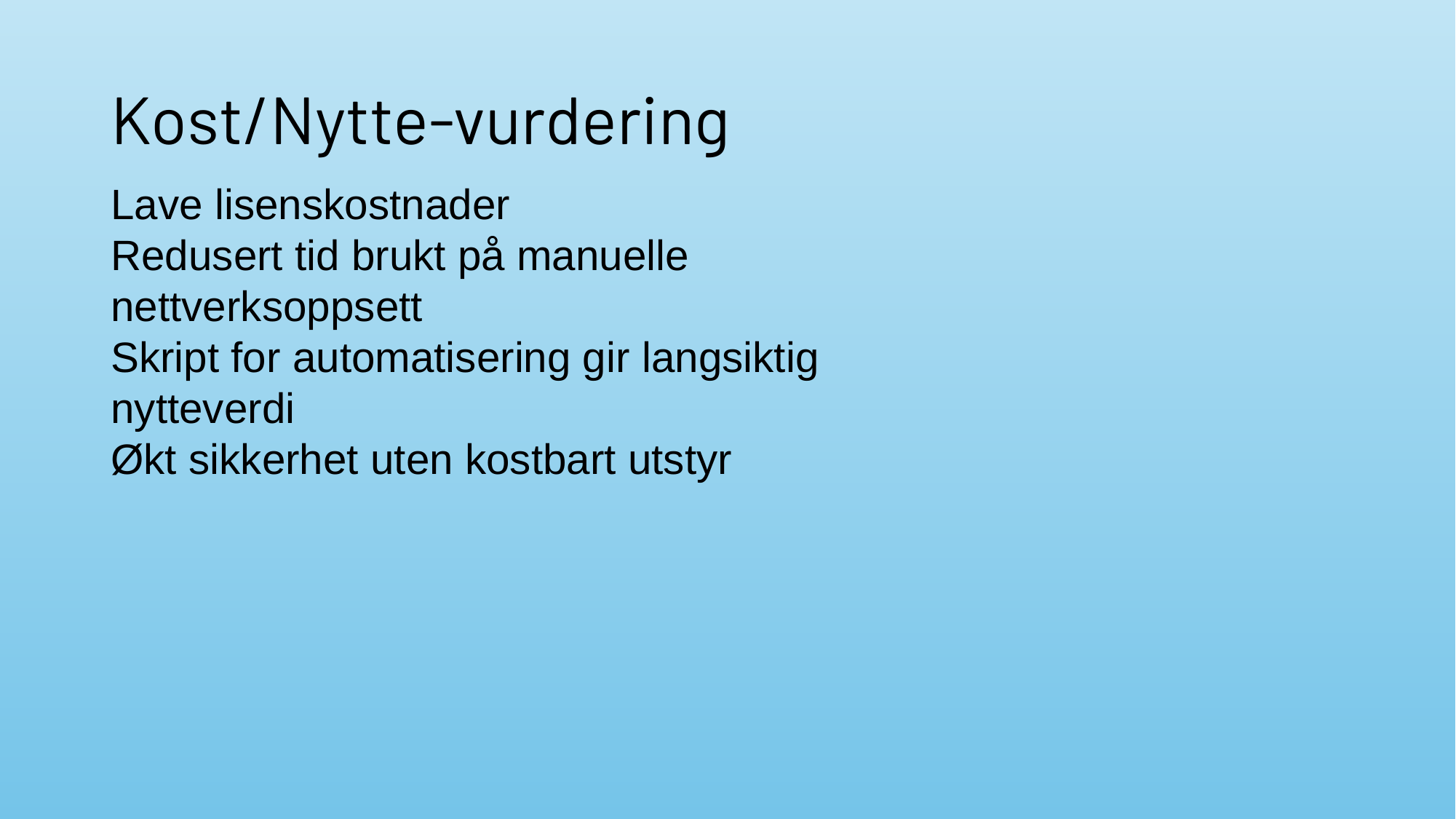

# Kost/Nytte-vurdering
Lave lisenskostnader
Redusert tid brukt på manuelle nettverksoppsett
Skript for automatisering gir langsiktig nytteverdi
Økt sikkerhet uten kostbart utstyr